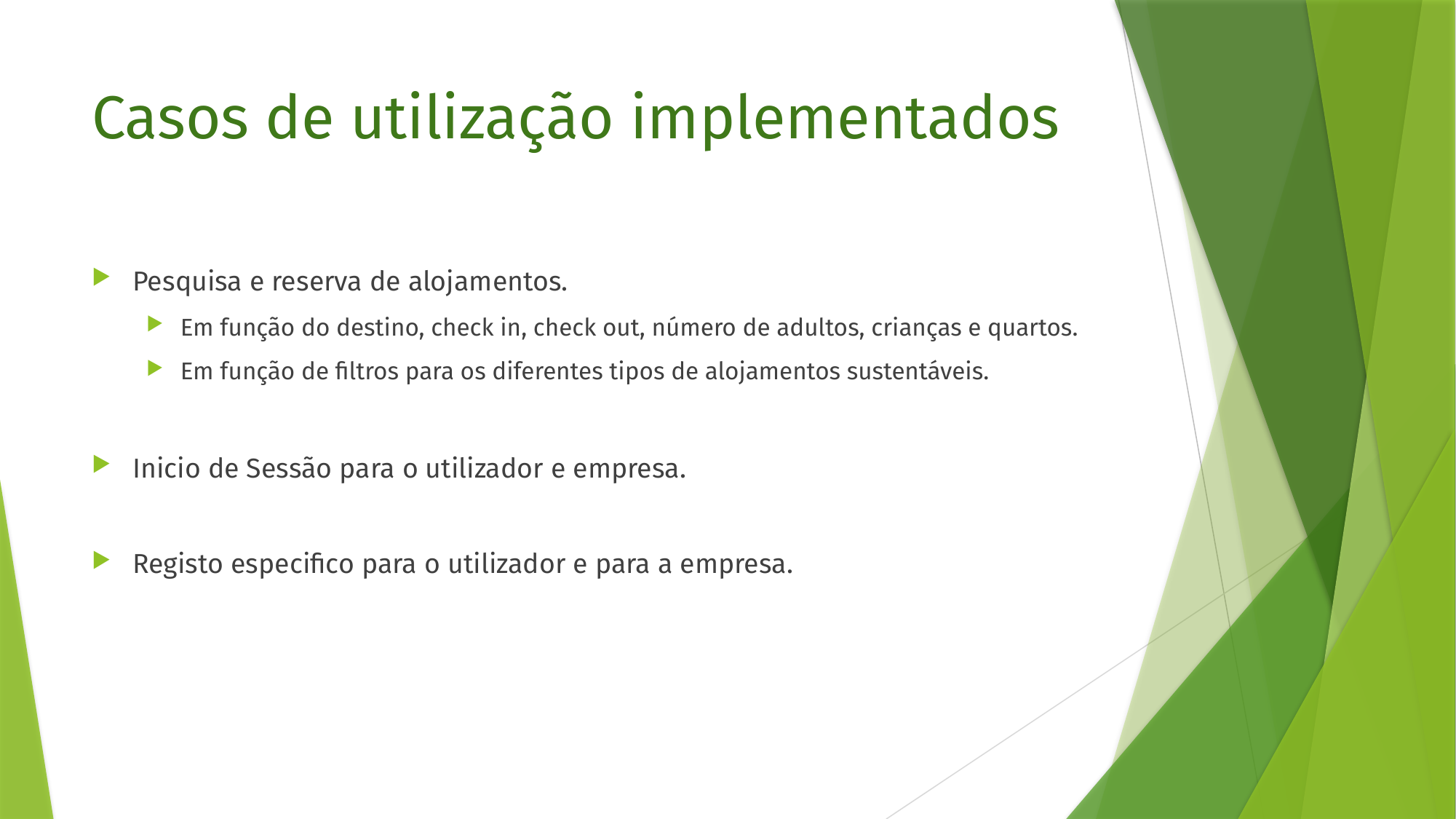

# Casos de utilização implementados
Pesquisa e reserva de alojamentos.
Em função do destino, check in, check out, número de adultos, crianças e quartos.
Em função de filtros para os diferentes tipos de alojamentos sustentáveis.

Inicio de Sessão para o utilizador e empresa.

Registo especifico para o utilizador e para a empresa.